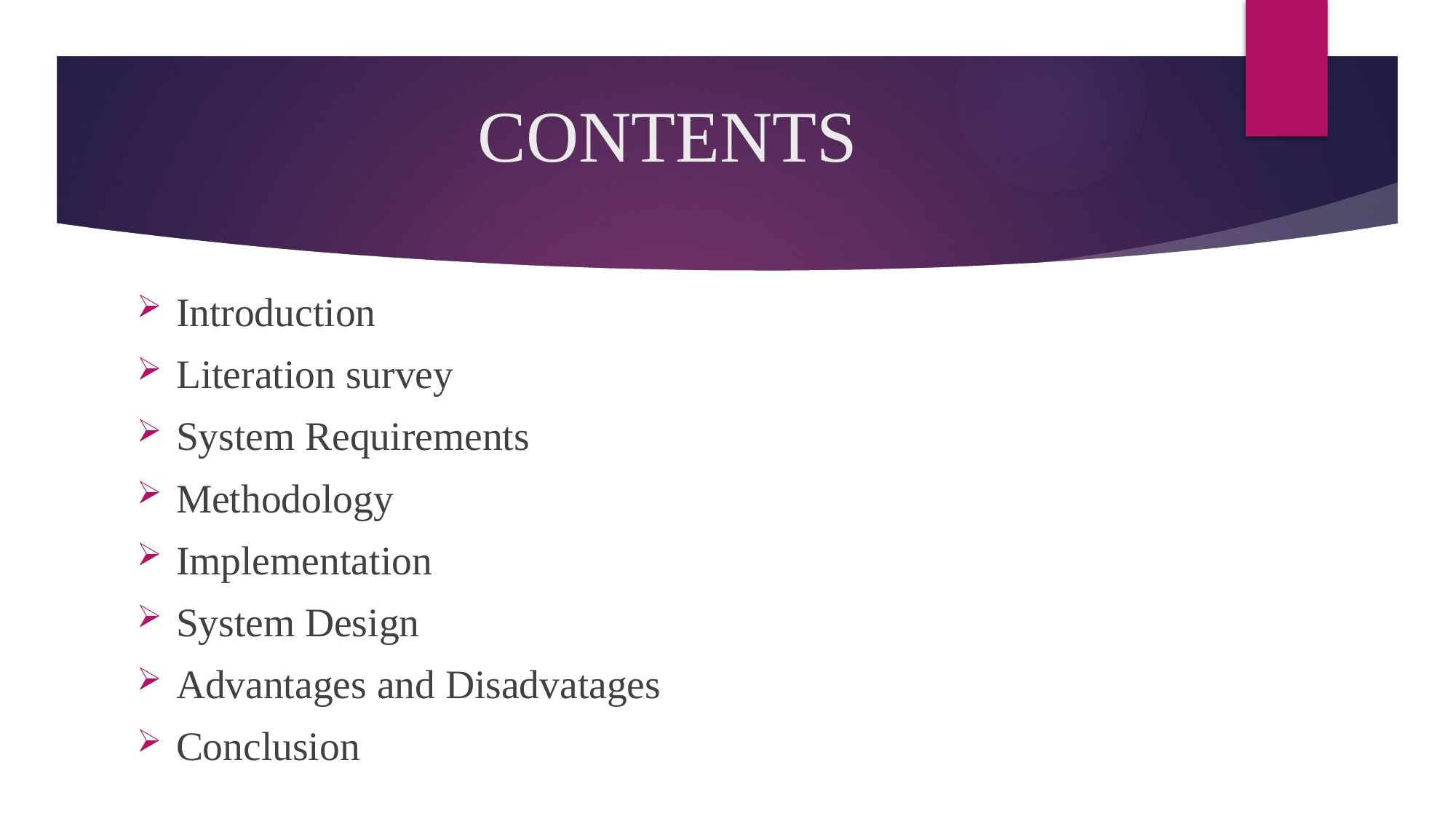

# CONTENTS

Introduction
Literation survey
System Requirements
Methodology
Implementation
System Design
Advantages and Disadvatages
Conclusion